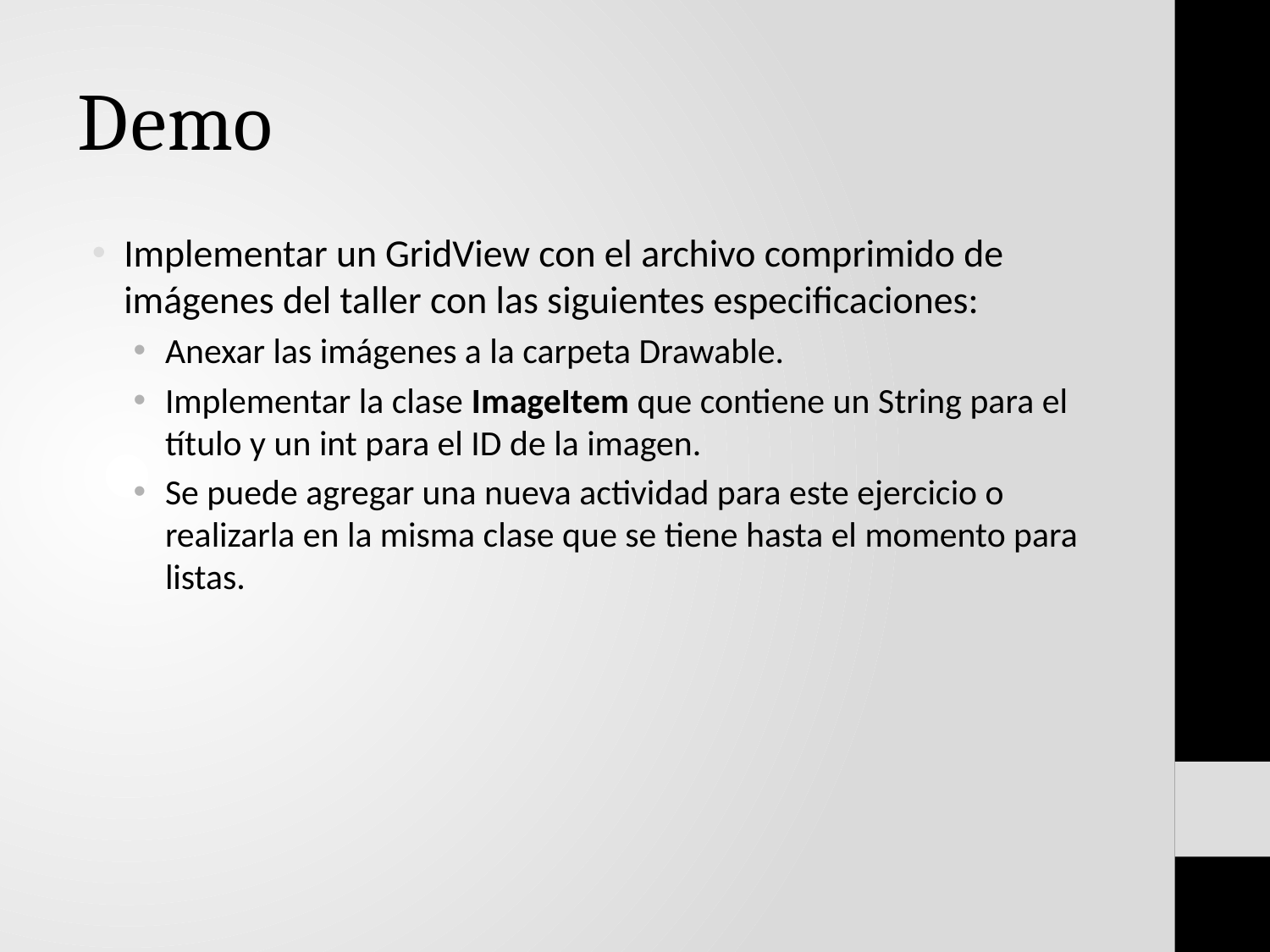

# Demo
Implementar un GridView con el archivo comprimido de imágenes del taller con las siguientes especificaciones:
Anexar las imágenes a la carpeta Drawable.
Implementar la clase ImageItem que contiene un String para el título y un int para el ID de la imagen.
Se puede agregar una nueva actividad para este ejercicio o realizarla en la misma clase que se tiene hasta el momento para listas.